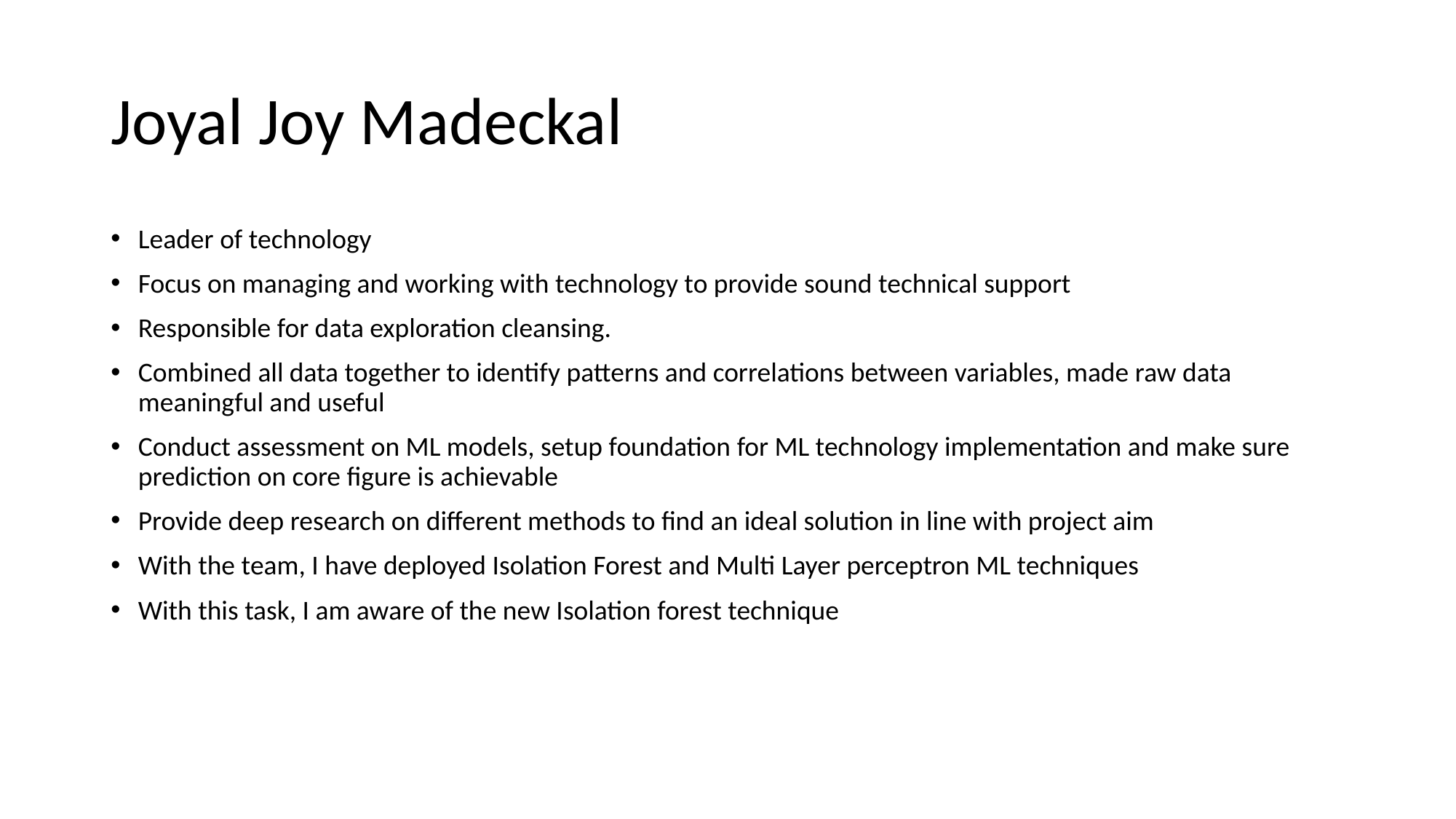

# Joyal Joy Madeckal
Leader of technology
Focus on managing and working with technology to provide sound technical support
Responsible for data exploration cleansing.
Combined all data together to identify patterns and correlations between variables, made raw data meaningful and useful
Conduct assessment on ML models, setup foundation for ML technology implementation and make sure prediction on core figure is achievable
Provide deep research on different methods to find an ideal solution in line with project aim
With the team, I have deployed Isolation Forest and Multi Layer perceptron ML techniques
With this task, I am aware of the new Isolation forest technique